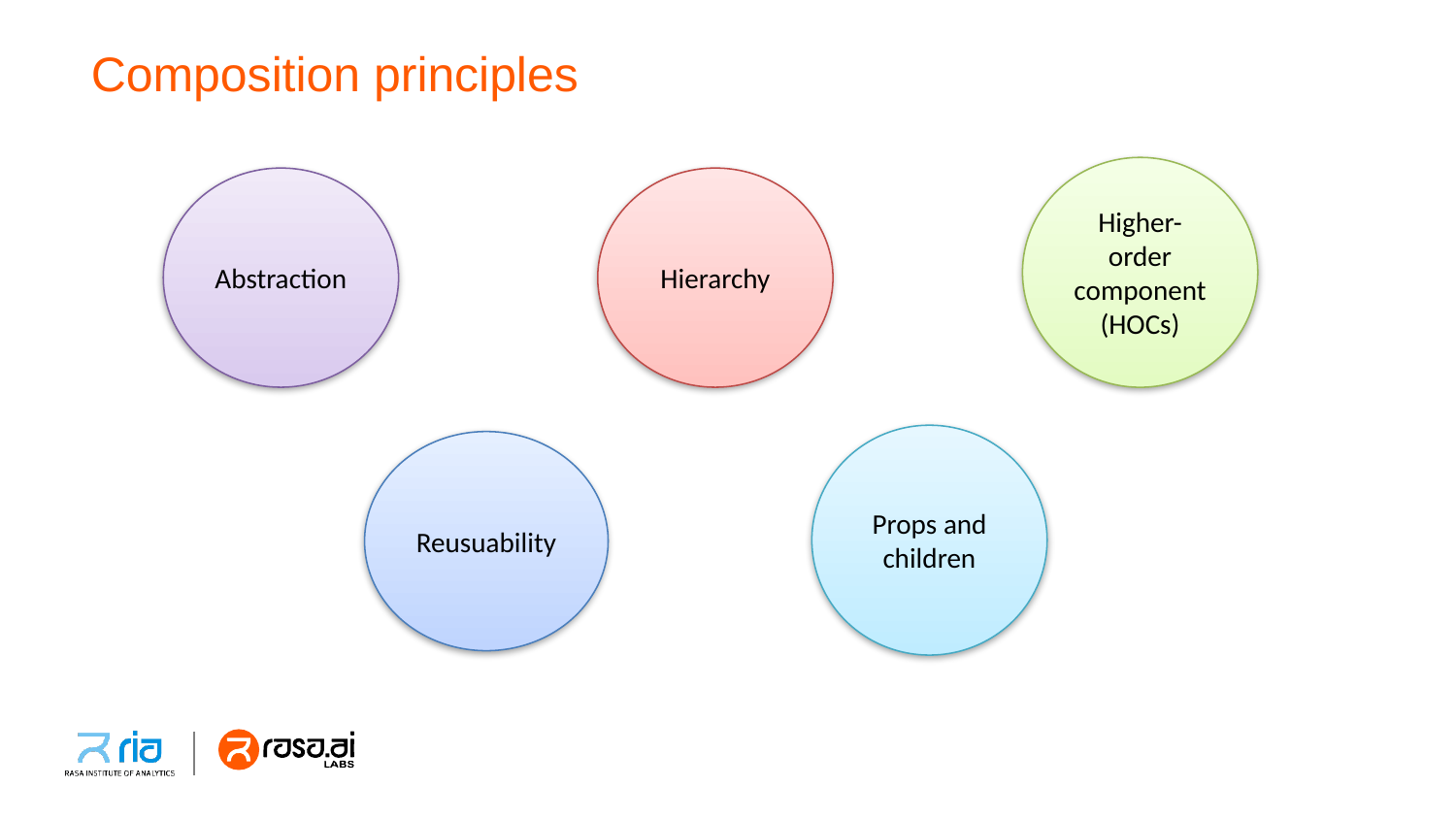

# Composition principles
Higher-order component(HOCs)
Abstraction
Hierarchy
Props and children
Reusuability